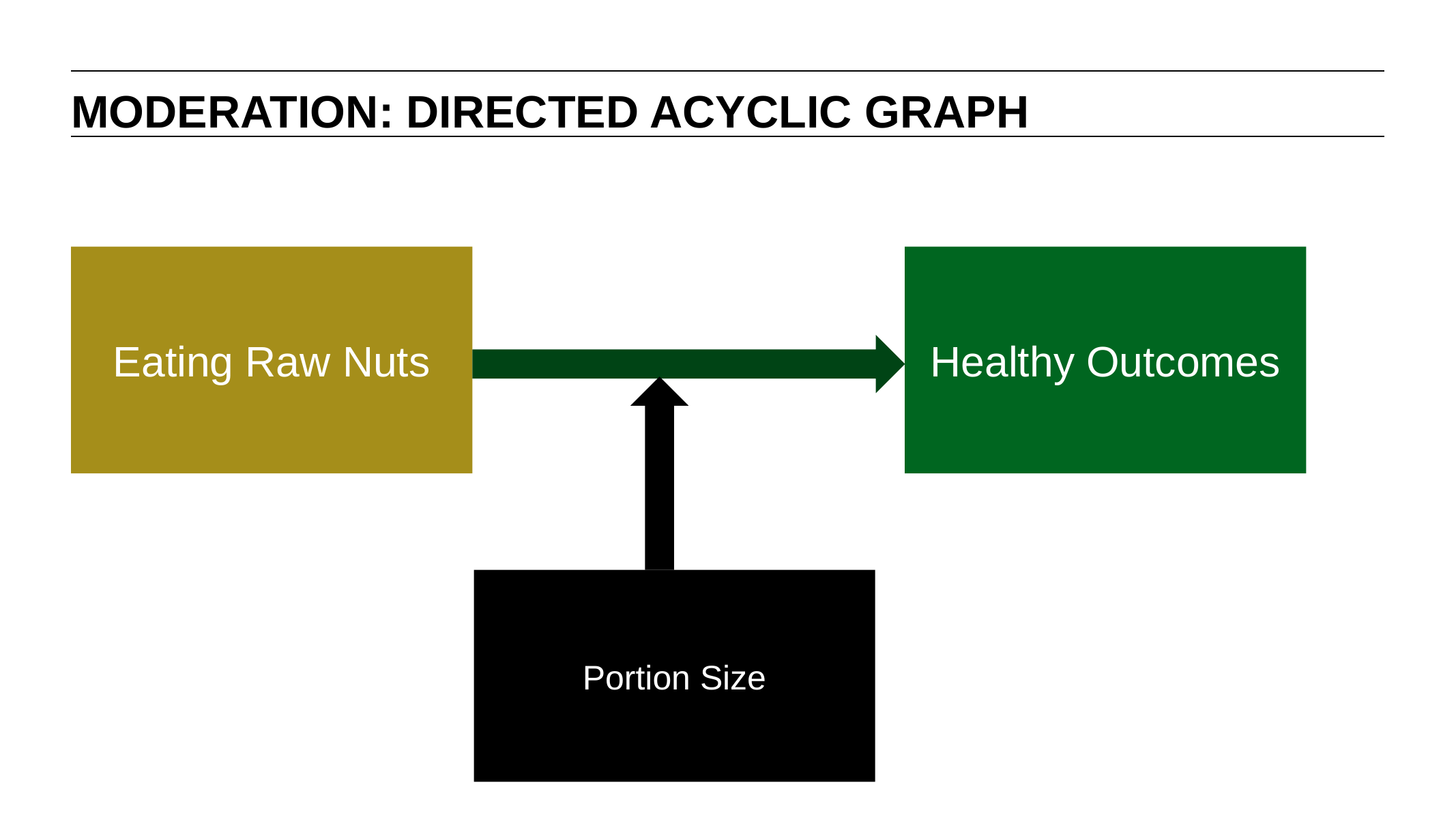

MODERATION: DIRECTED ACYCLIC GRAPH

Eating Raw Nuts
Healthy Outcomes

Portion Size